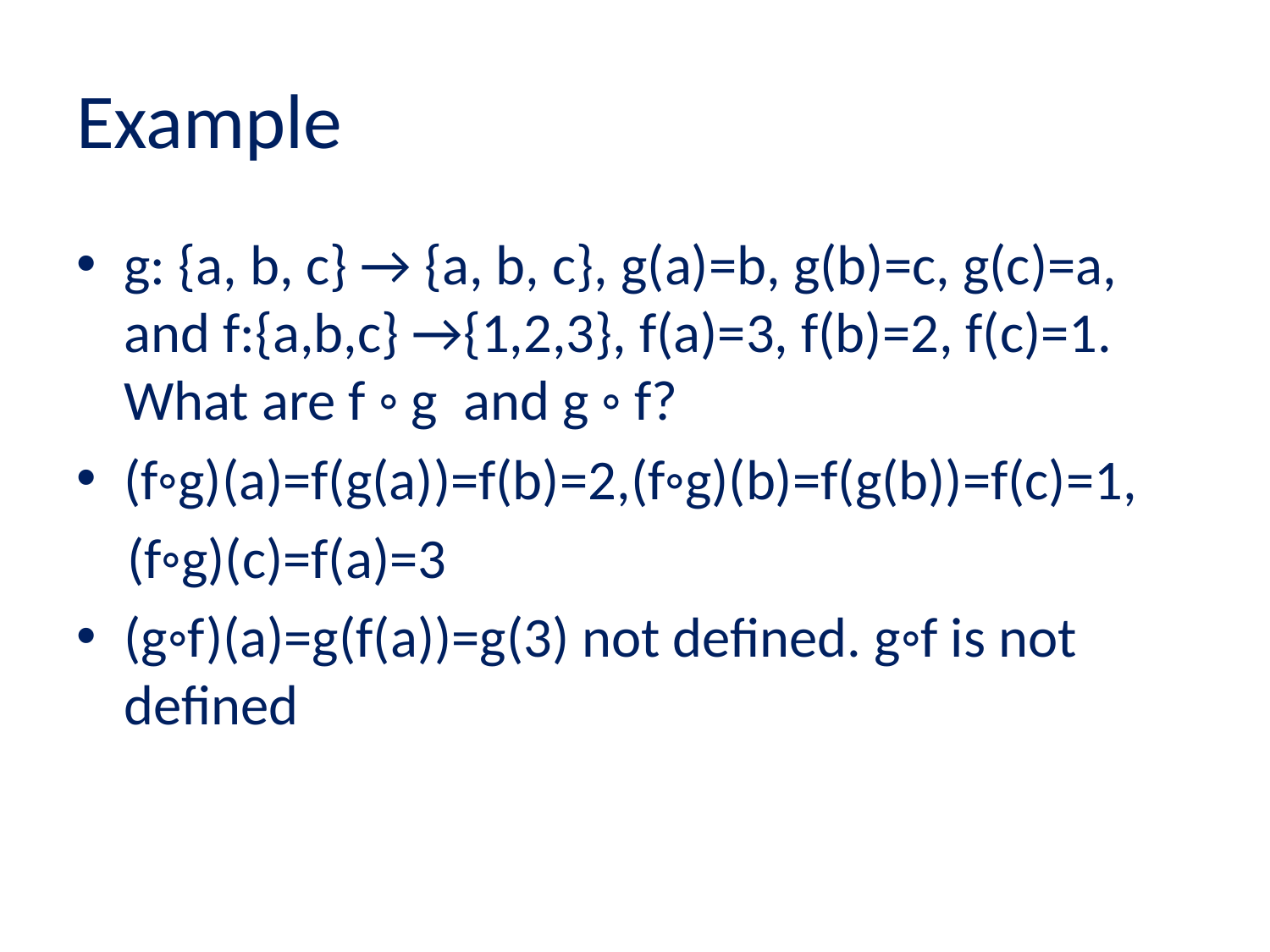

# Example
g: {a, b, c} → {a, b, c}, g(a)=b, g(b)=c, g(c)=a, and f:{a,b,c} →{1,2,3}, f(a)=3, f(b)=2, f(c)=1. What are f ◦ g  and g ◦ f?
(f◦g)(a)=f(g(a))=f(b)=2,(f◦g)(b)=f(g(b))=f(c)=1,
    (f◦g)(c)=f(a)=3
(g◦f)(a)=g(f(a))=g(3) not defined. g◦f is not defined
30